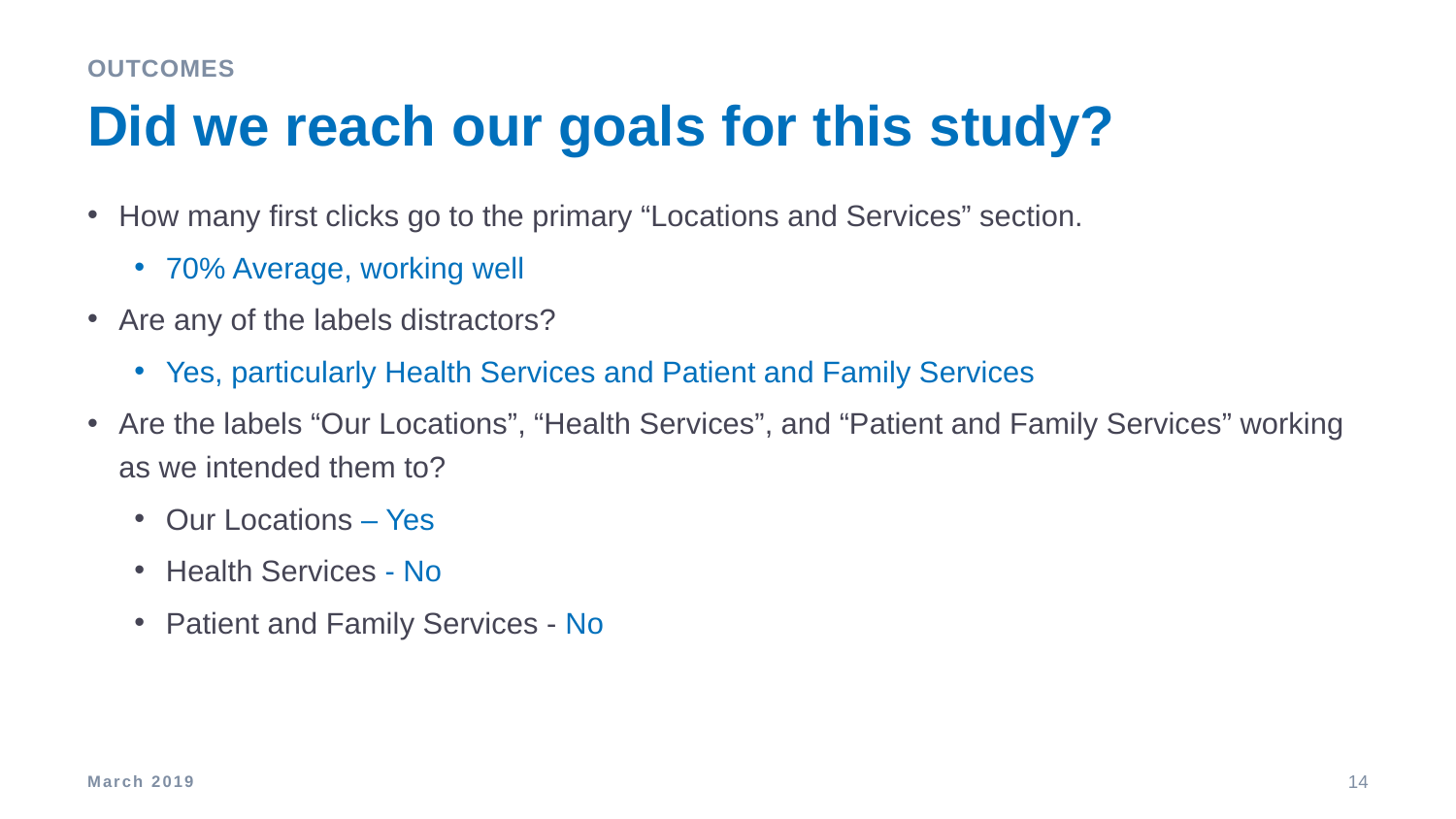

Outcomes
# Did we reach our goals for this study?
How many first clicks go to the primary “Locations and Services” section.
70% Average, working well
Are any of the labels distractors?
Yes, particularly Health Services and Patient and Family Services
Are the labels “Our Locations”, “Health Services”, and “Patient and Family Services” working as we intended them to?
Our Locations – Yes
Health Services - No
Patient and Family Services - No
March 2019

14